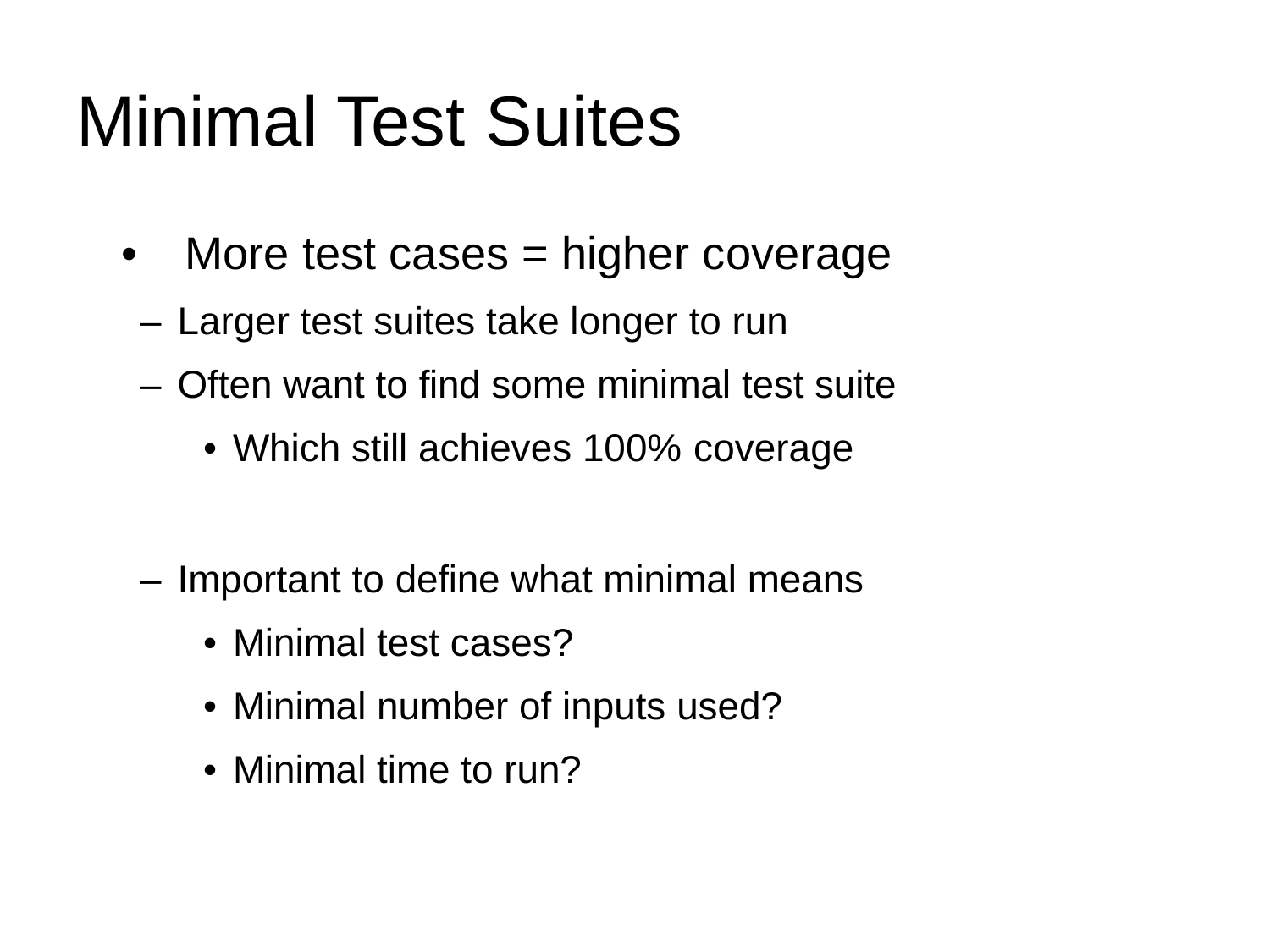

# Minimal Test Suites
• 	More test cases = higher coverage
–  Larger test suites take longer to run
–  Often want to find some minimal test suite
•  Which still achieves 100% coverage

–  Important to define what minimal means
•  Minimal test cases?
•  Minimal number of inputs used?
•  Minimal time to run?